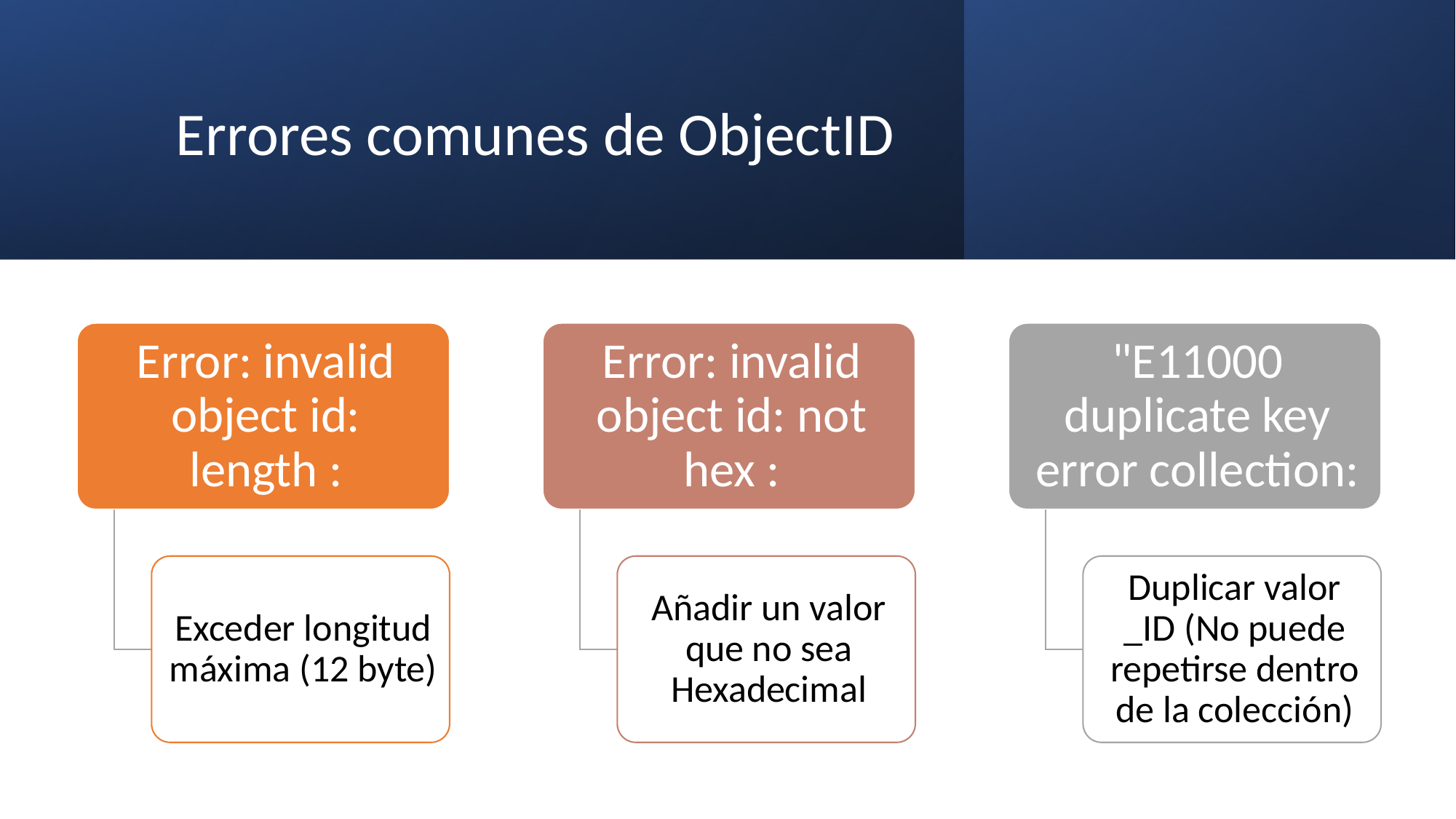

# Errores comunes de ObjectID
Error: invalid object id: length :
Exceder longitud máxima (12 byte)
Error: invalid object id: not hex :
Añadir un valor que no sea Hexadecimal
"E11000 duplicate key error collection:
Duplicar valor _ID (No puede repetirse dentro de la colección)